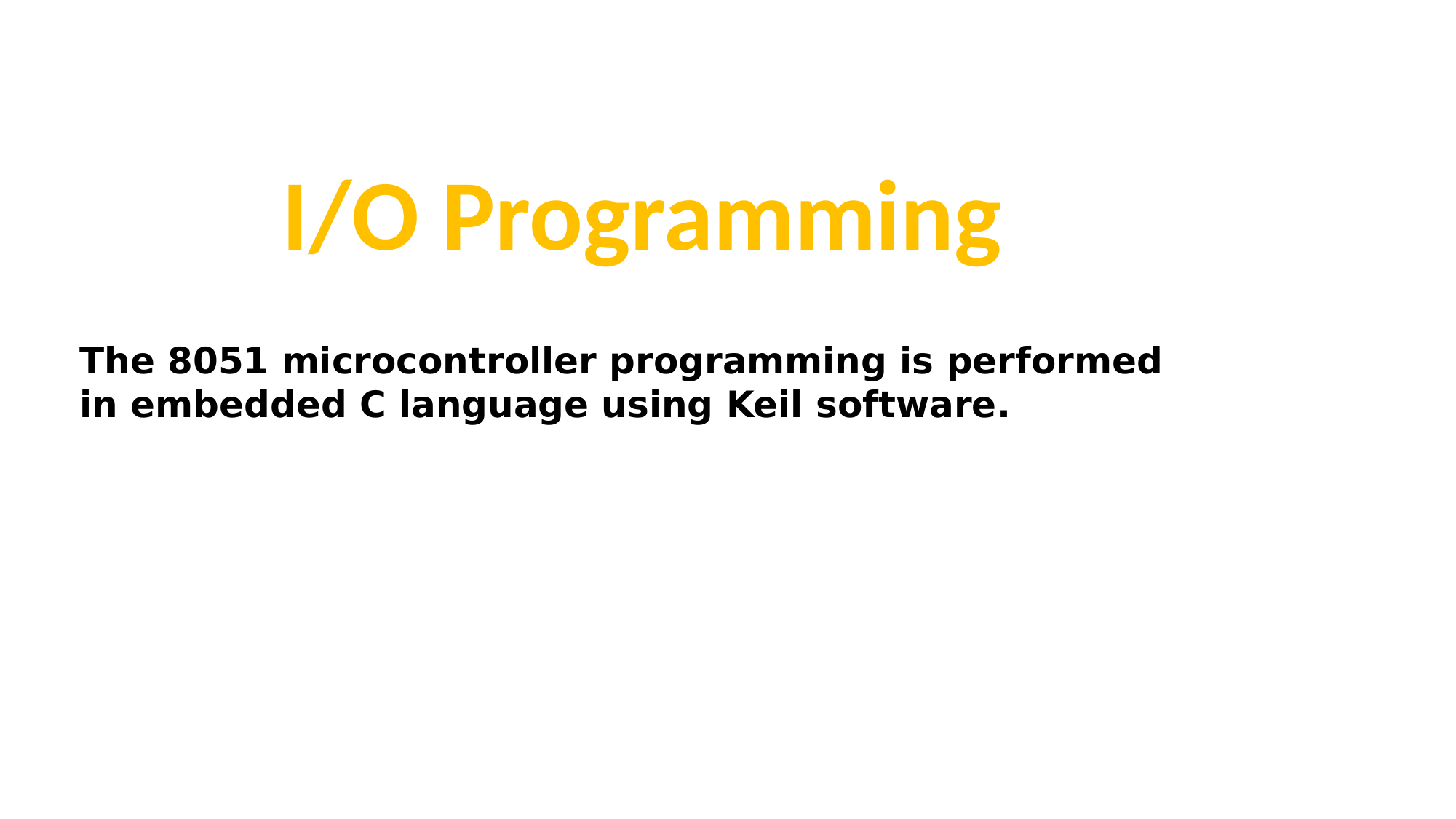

# I/O Programming
The 8051 microcontroller programming is performed in embedded C language using Keil software.